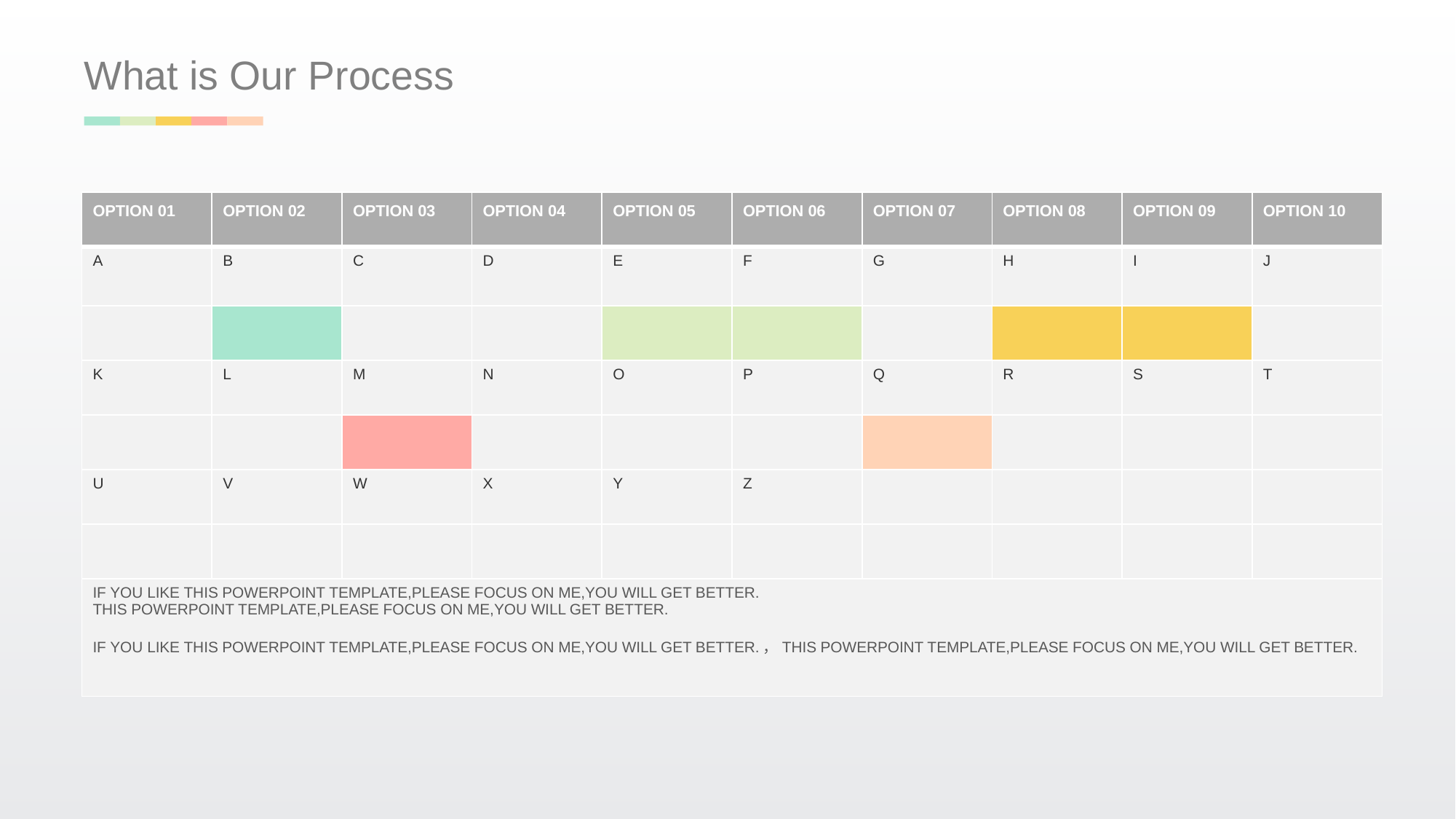

What is Our Process

| OPTION 01 | OPTION 02 | OPTION 03 | OPTION 04 | OPTION 05 | OPTION 06 | OPTION 07 | OPTION 08 | OPTION 09 | OPTION 10 |
| --- | --- | --- | --- | --- | --- | --- | --- | --- | --- |
| A | B | C | D | E | F | G | H | I | J |
|  |  |  |  |  |  |  |  |  |  |
| K | L | M | N | O | P | Q | R | S | T |
|  |  |  |  |  |  |  |  |  |  |
| U | V | W | X | Y | Z |  |  |  |  |
|  |  |  |  |  |  |  |  |  |  |
| IF YOU LIKE THIS POWERPOINT TEMPLATE,PLEASE FOCUS ON ME,YOU WILL GET BETTER. THIS POWERPOINT TEMPLATE,PLEASE FOCUS ON ME,YOU WILL GET BETTER. IF YOU LIKE THIS POWERPOINT TEMPLATE,PLEASE FOCUS ON ME,YOU WILL GET BETTER.，THIS POWERPOINT TEMPLATE,PLEASE FOCUS ON ME,YOU WILL GET BETTER. |  |  |  |  |  |  |  |  |  |